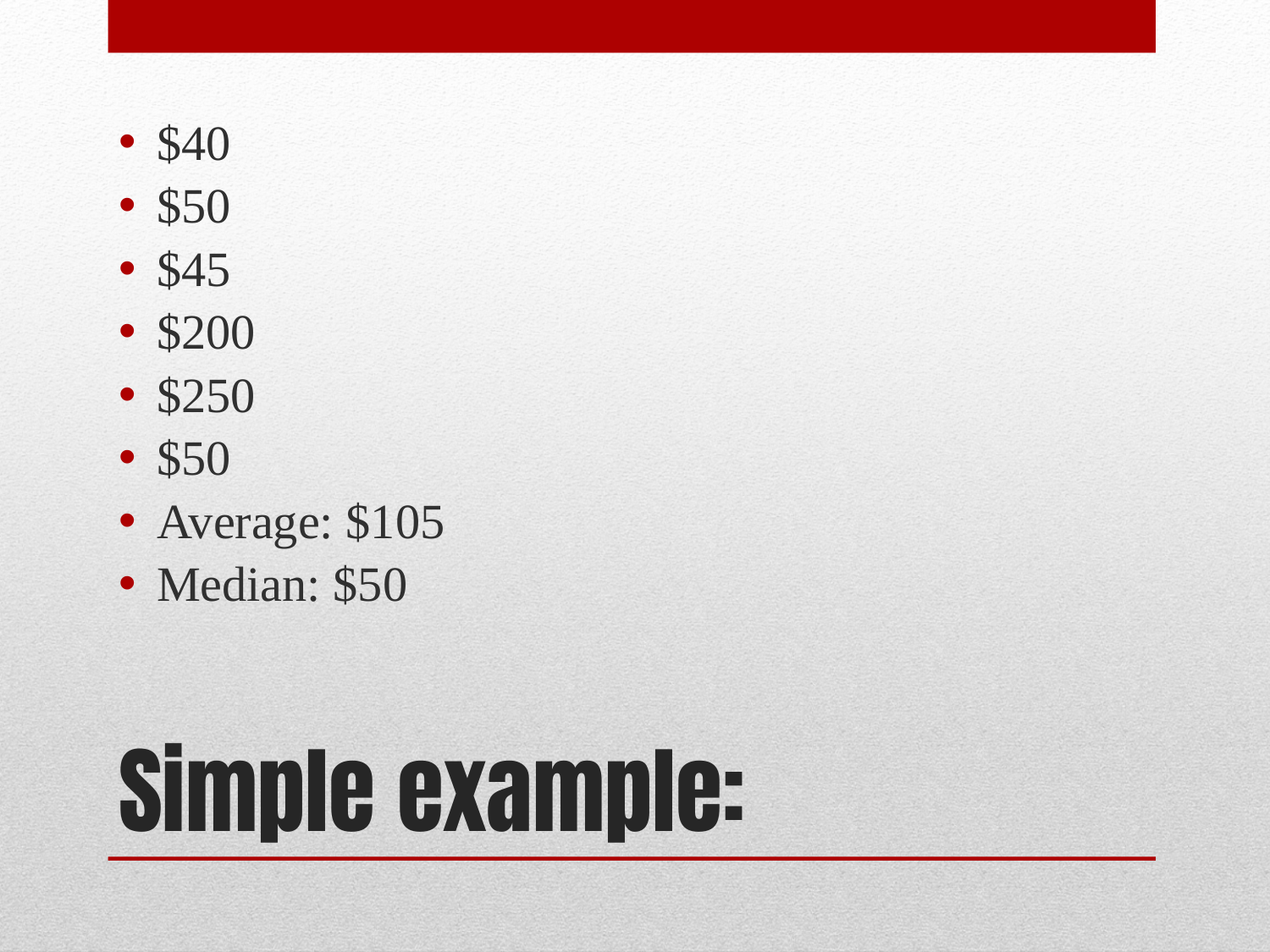

$40
$50
$45
$200
$250
$50
Average: $105
Median: $50
# Simple example: